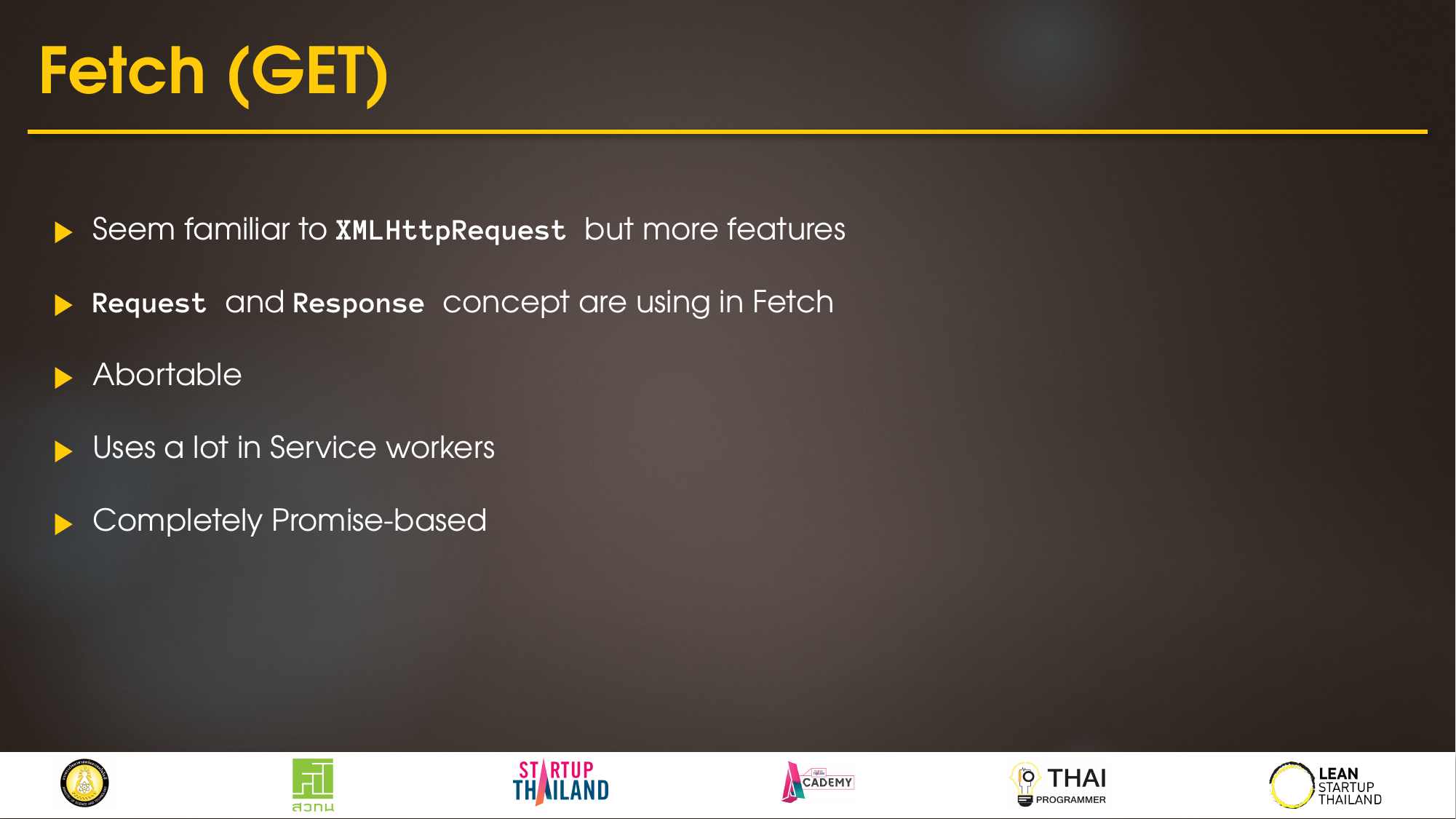

# Fetch (GET)
Seem familiar to XMLHttpRequest but more features
Request and Response concept are using in Fetch
Abortable
Uses a lot in Service workers
Completely Promise-based